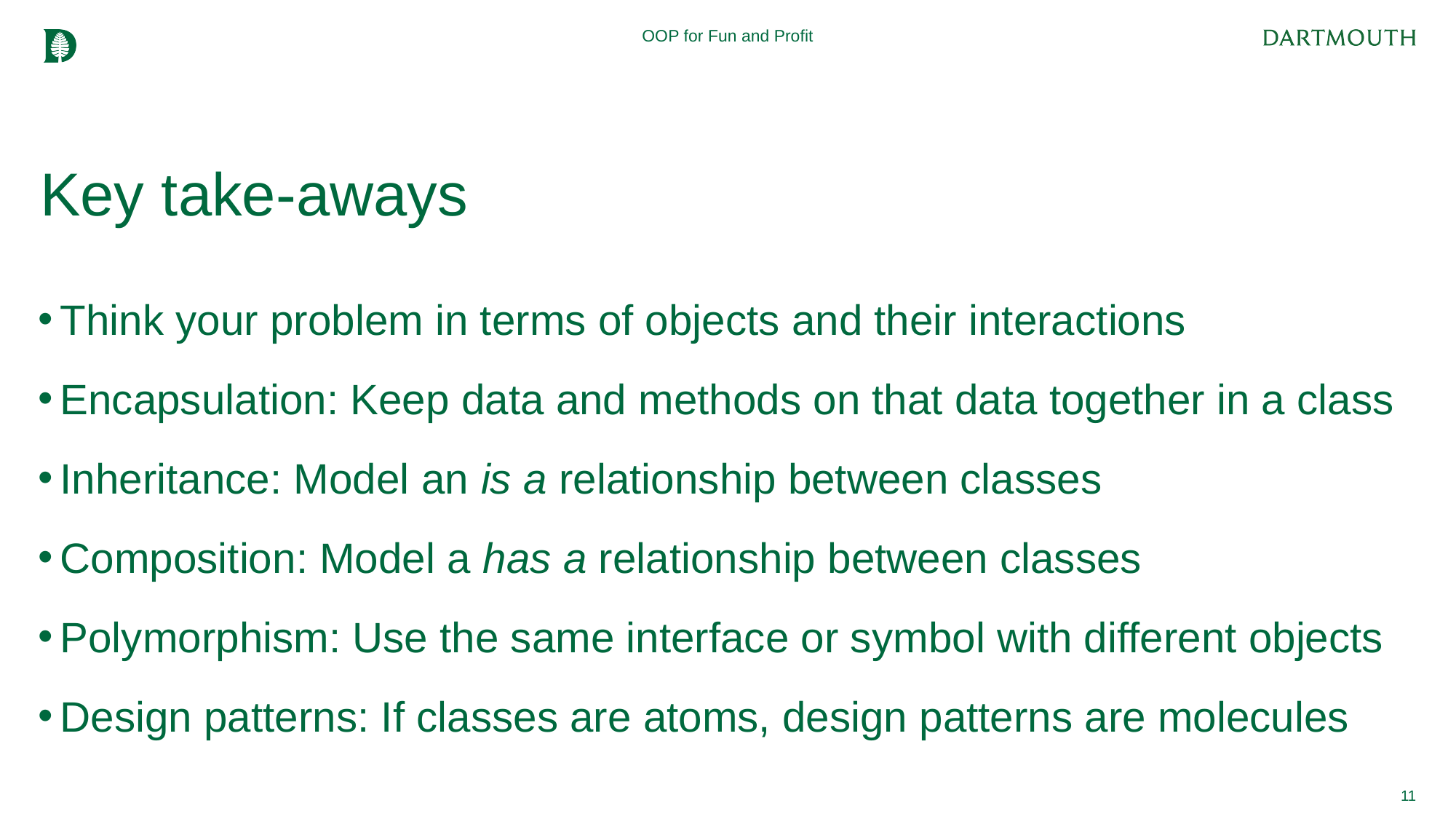

OOP for Fun and Profit
# Key take-aways
Think your problem in terms of objects and their interactions
Encapsulation: Keep data and methods on that data together in a class
Inheritance: Model an is a relationship between classes
Composition: Model a has a relationship between classes
Polymorphism: Use the same interface or symbol with different objects
Design patterns: If classes are atoms, design patterns are molecules
11